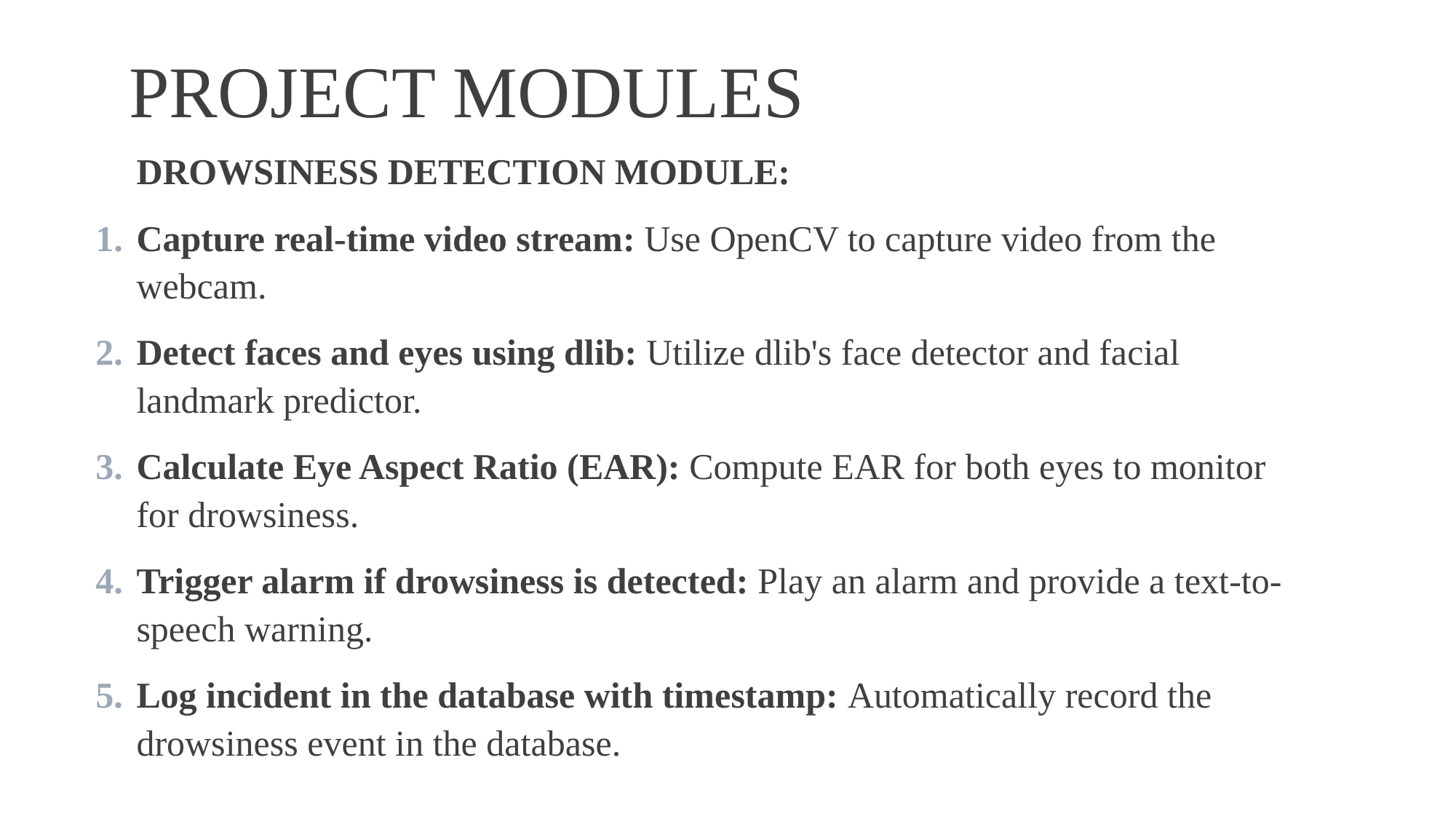

# PROJECT MODULES
DROWSINESS DETECTION MODULE:
Capture real-time video stream: Use OpenCV to capture video from the webcam.
Detect faces and eyes using dlib: Utilize dlib's face detector and facial landmark predictor.
Calculate Eye Aspect Ratio (EAR): Compute EAR for both eyes to monitor for drowsiness.
Trigger alarm if drowsiness is detected: Play an alarm and provide a text-to-speech warning.
Log incident in the database with timestamp: Automatically record the drowsiness event in the database.